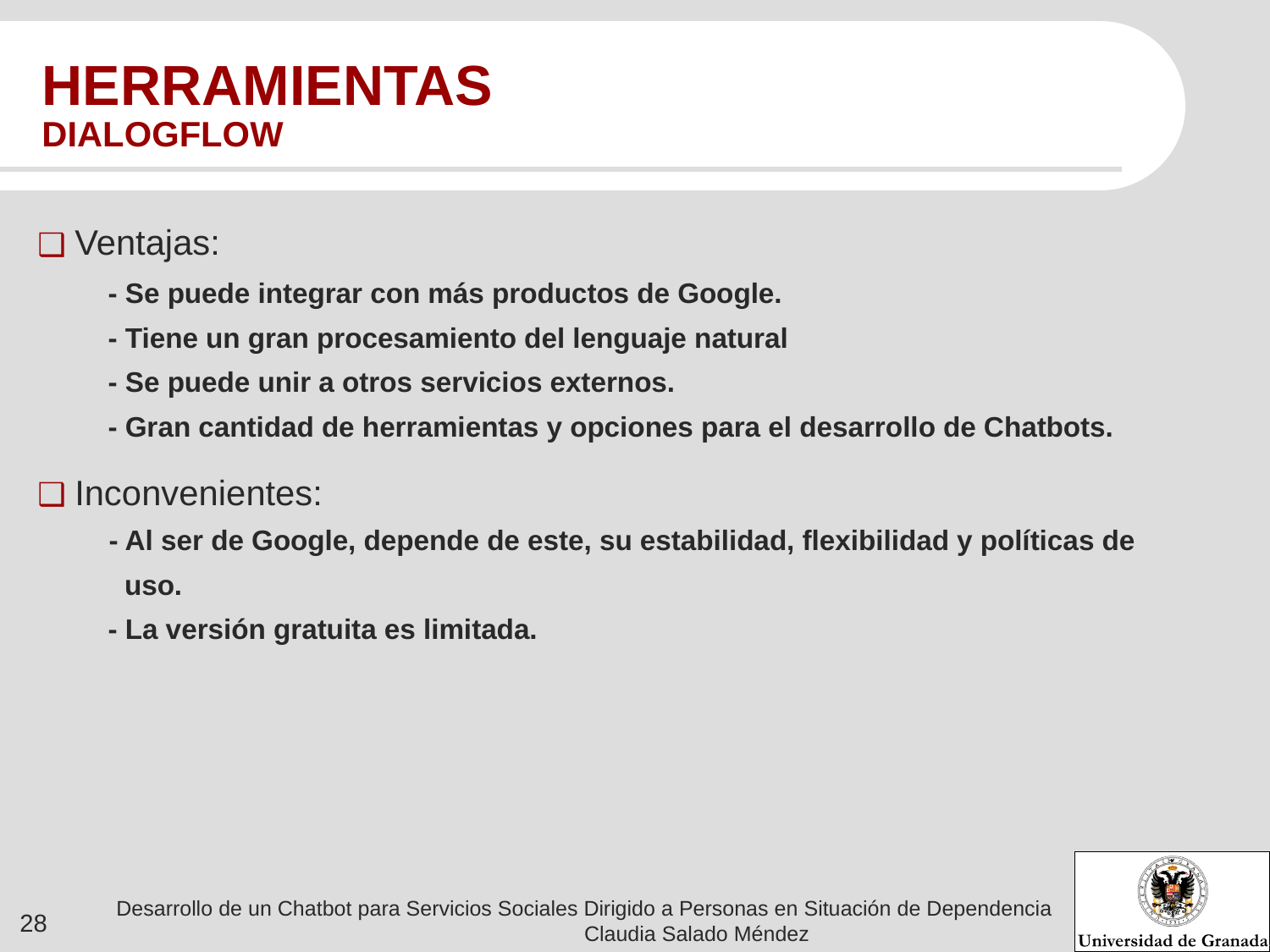

# HERRAMIENTAS
DIALOGFLOW
 Ventajas:
         - Se puede integrar con más productos de Google.
         - Tiene un gran procesamiento del lenguaje natural
         - Se puede unir a otros servicios externos.
         - Gran cantidad de herramientas y opciones para el desarrollo de Chatbots.
 Inconvenientes:
 - Al ser de Google, depende de este, su estabilidad, flexibilidad y políticas de
   uso.
         - La versión gratuita es limitada.

Desarrollo de un Chatbot para Servicios Sociales Dirigido a Personas en Situación de Dependencia                                       Claudia Salado Méndez
28